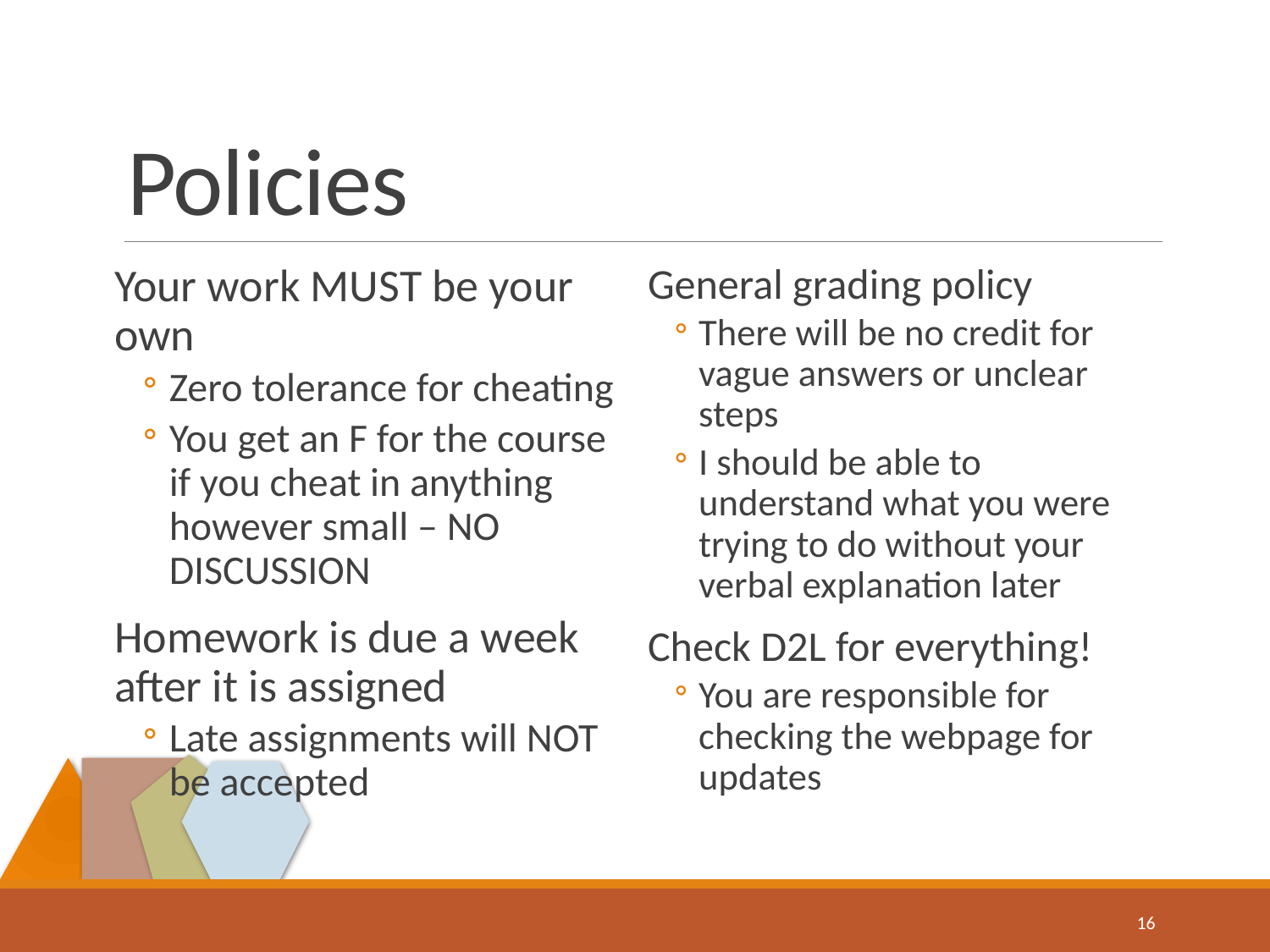

# Policies
Your work MUST be your own
Zero tolerance for cheating
You get an F for the course if you cheat in anything however small – NO DISCUSSION
Homework is due a week after it is assigned
Late assignments will NOT be accepted
General grading policy
There will be no credit for vague answers or unclear steps
I should be able to understand what you were trying to do without your verbal explanation later
Check D2L for everything!
You are responsible for checking the webpage for updates

16